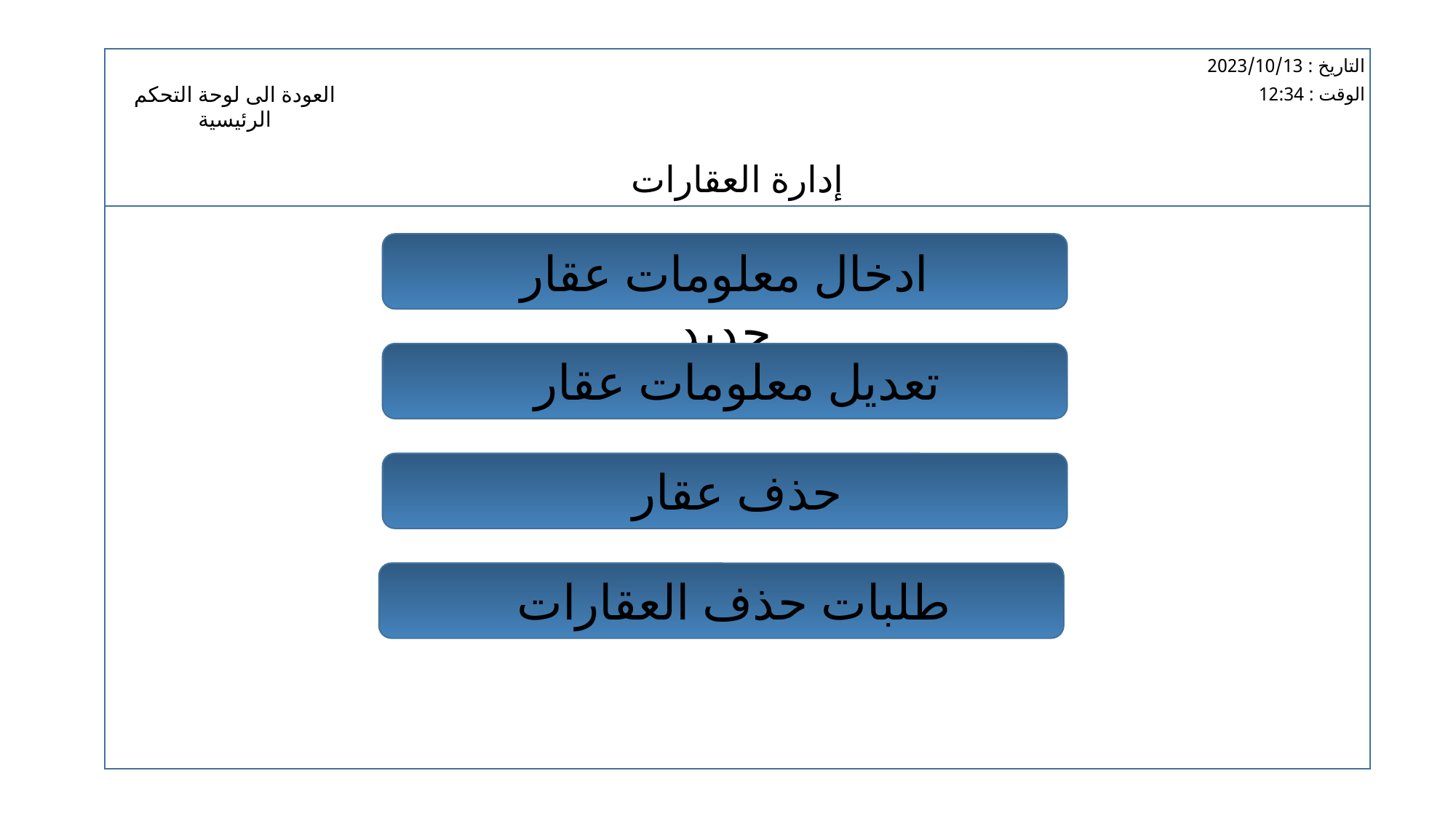

التاريخ : 2023/10/13

العودة الى لوحة التحكم الرئيسية
الوقت : 12:34
إدارة العقارات

ادخال معلومات عقار جديد

تعديل معلومات عقار

حذف عقار

طلبات حذف العقارات